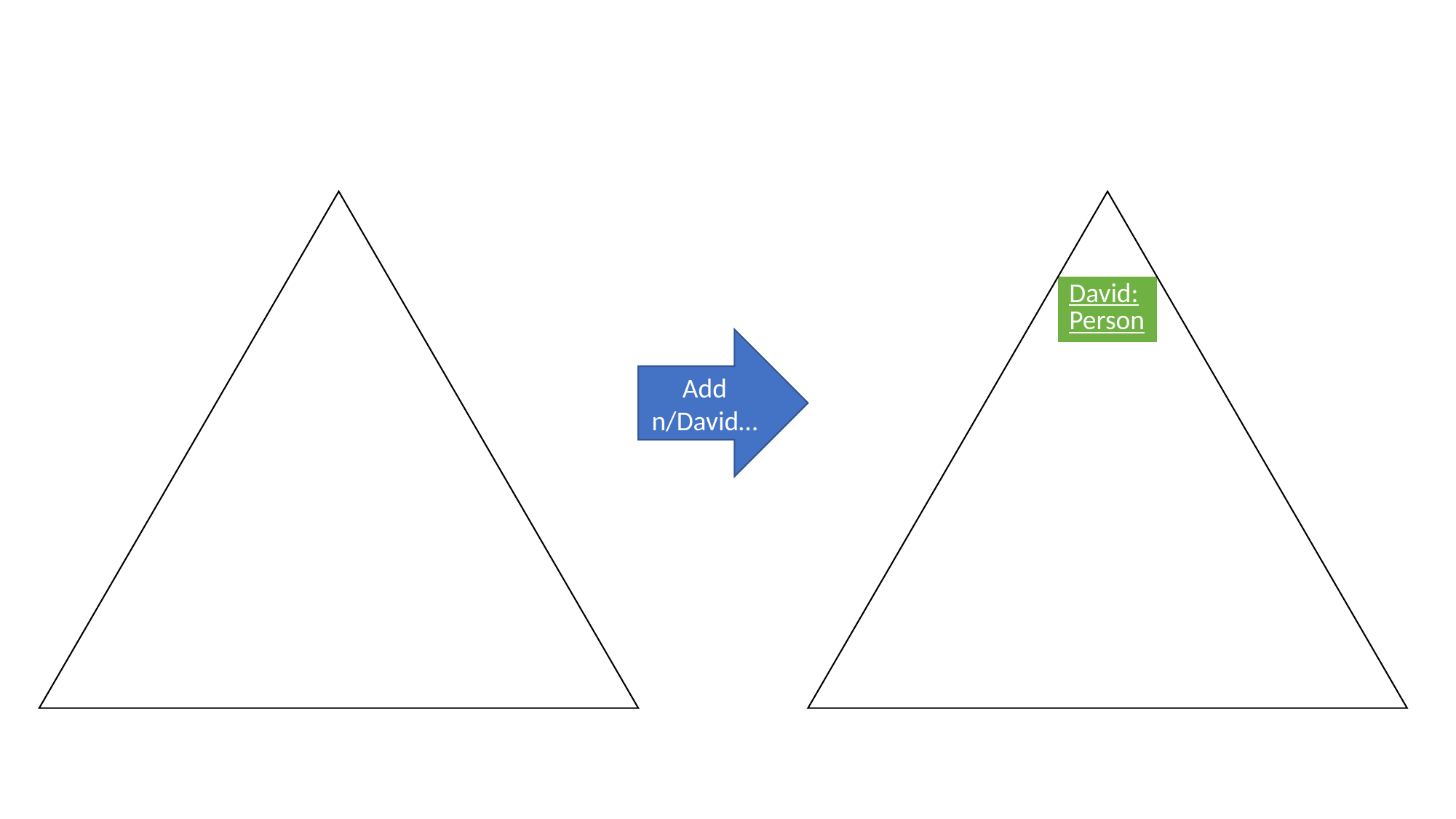

| David: Person |
| --- |
Add
n/David…